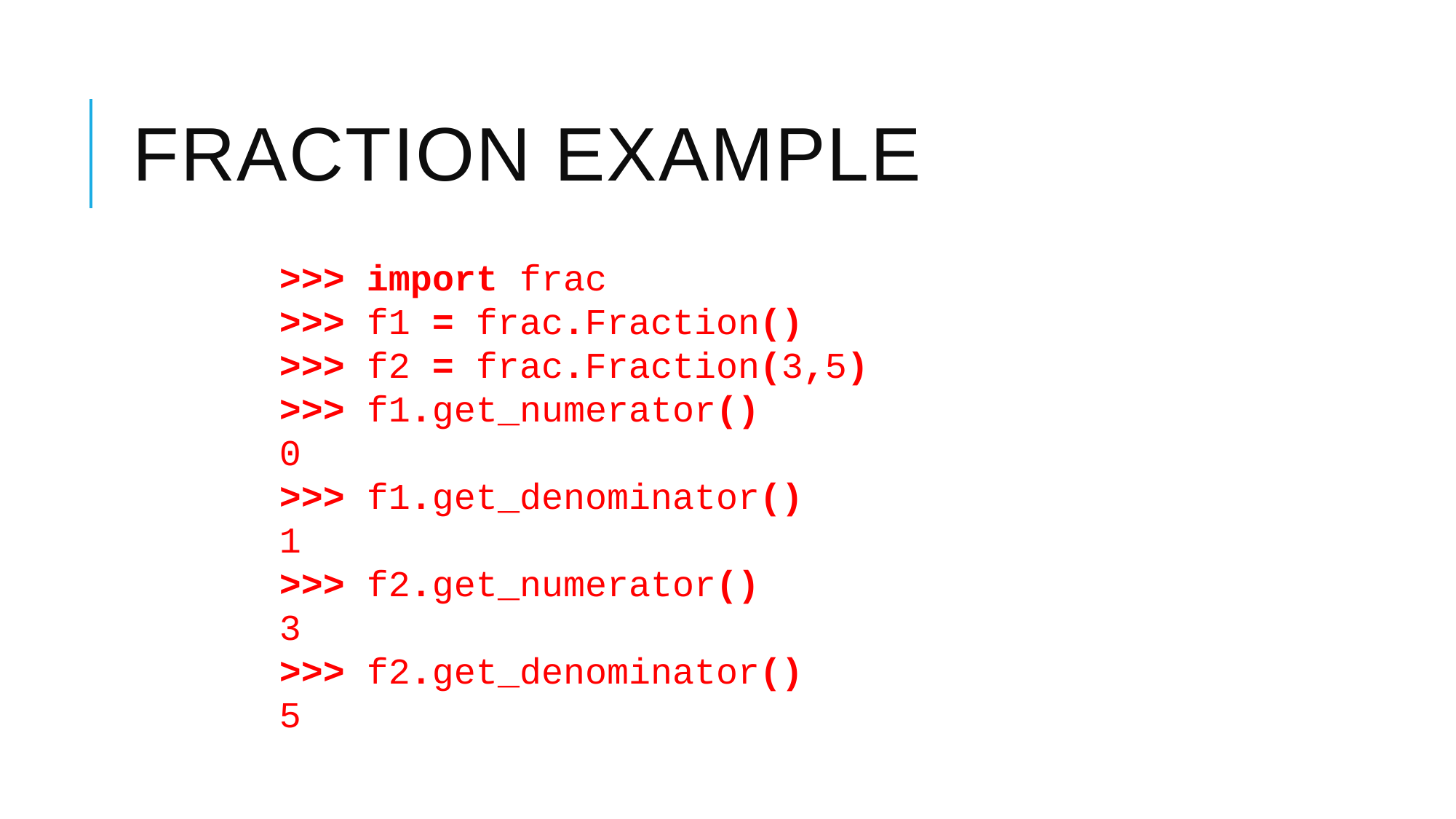

# Fraction Example
>>> import frac
>>> f1 = frac.Fraction()
>>> f2 = frac.Fraction(3,5)
>>> f1.get_numerator()
0
>>> f1.get_denominator()
1
>>> f2.get_numerator()
3
>>> f2.get_denominator()
5